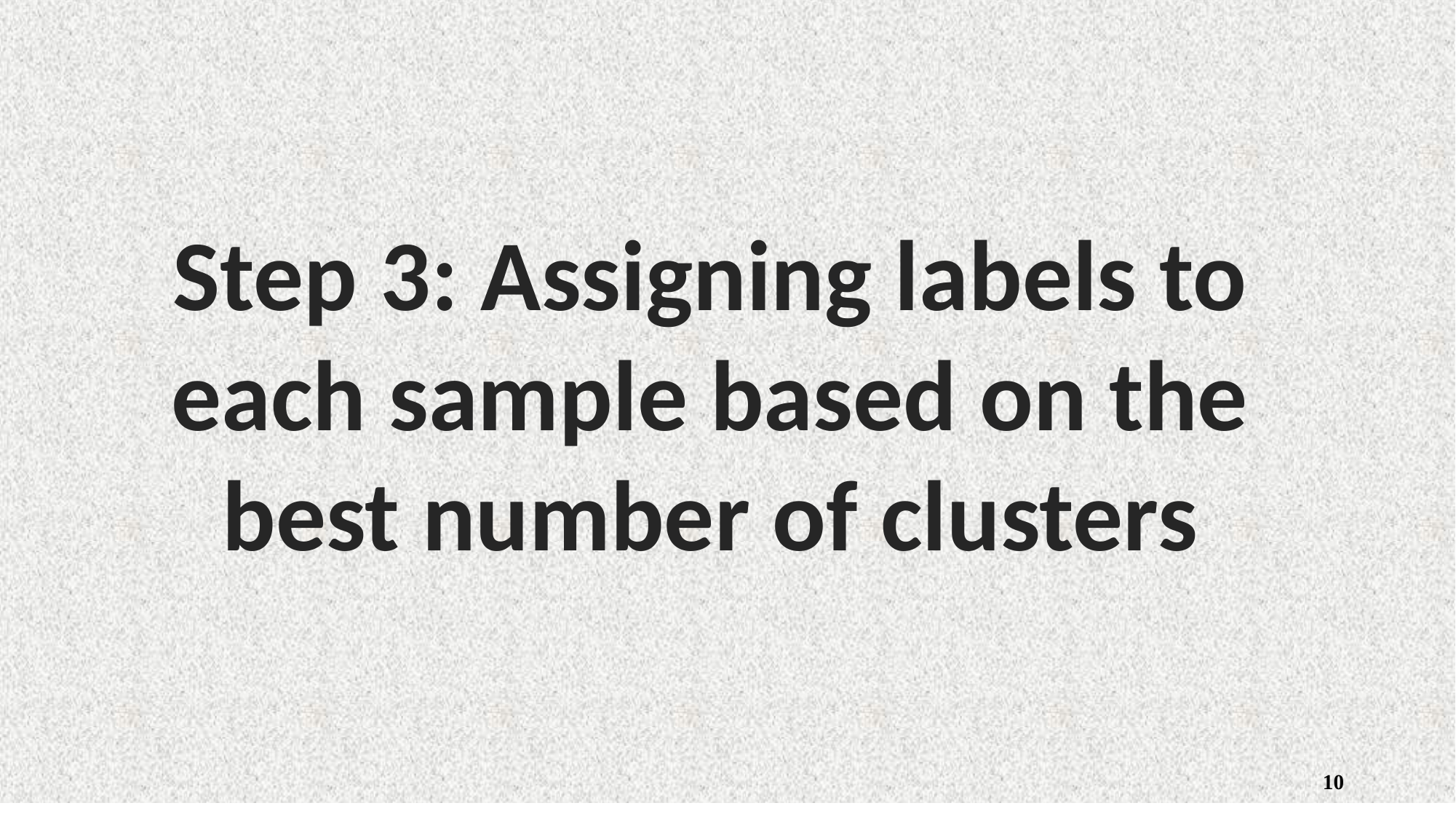

Step 3: Assigning labels to each sample based on the best number of clusters
10